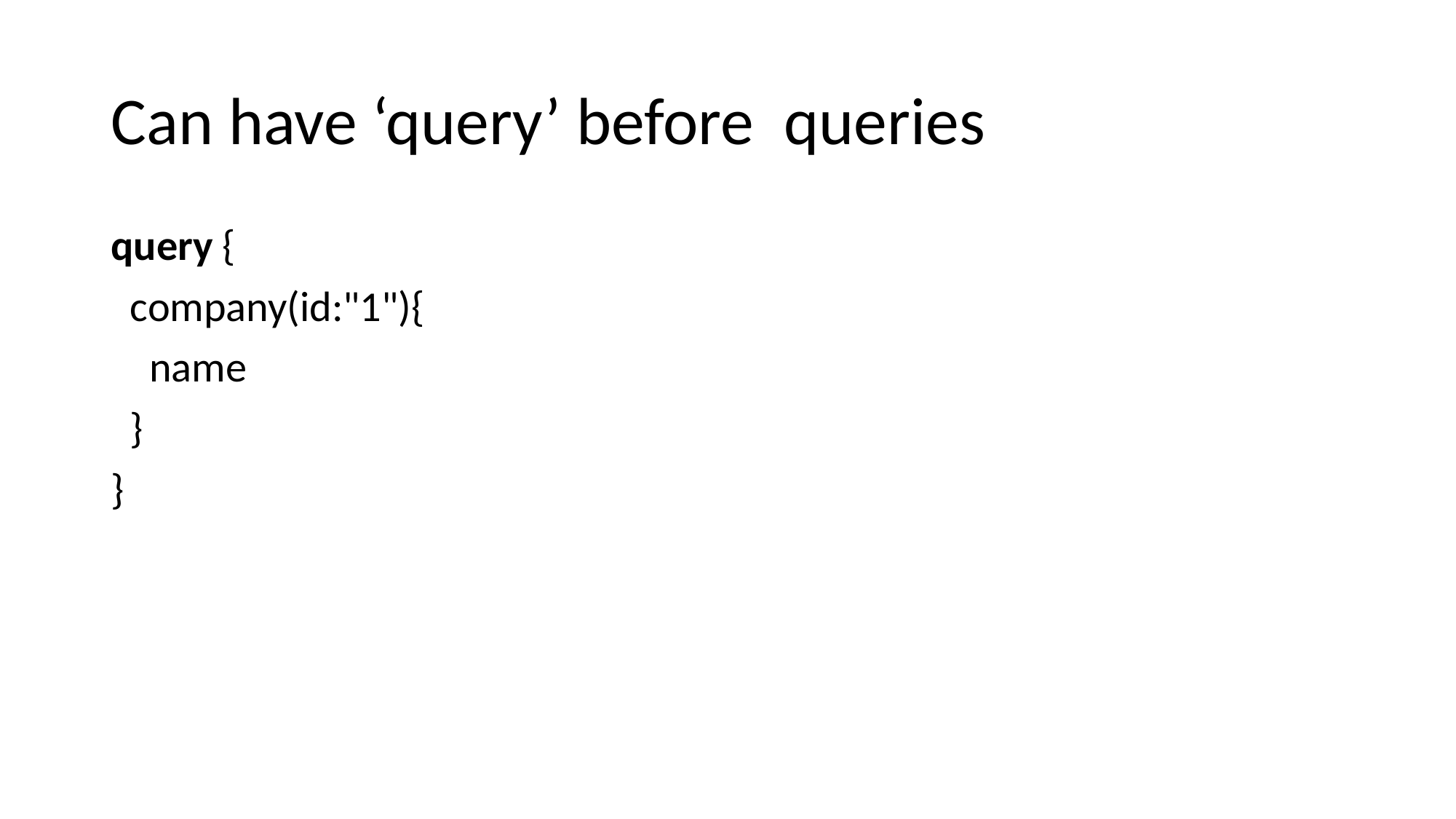

# Can have ‘query’ before  queries
query {
  company(id:"1"){
    name
  }
}